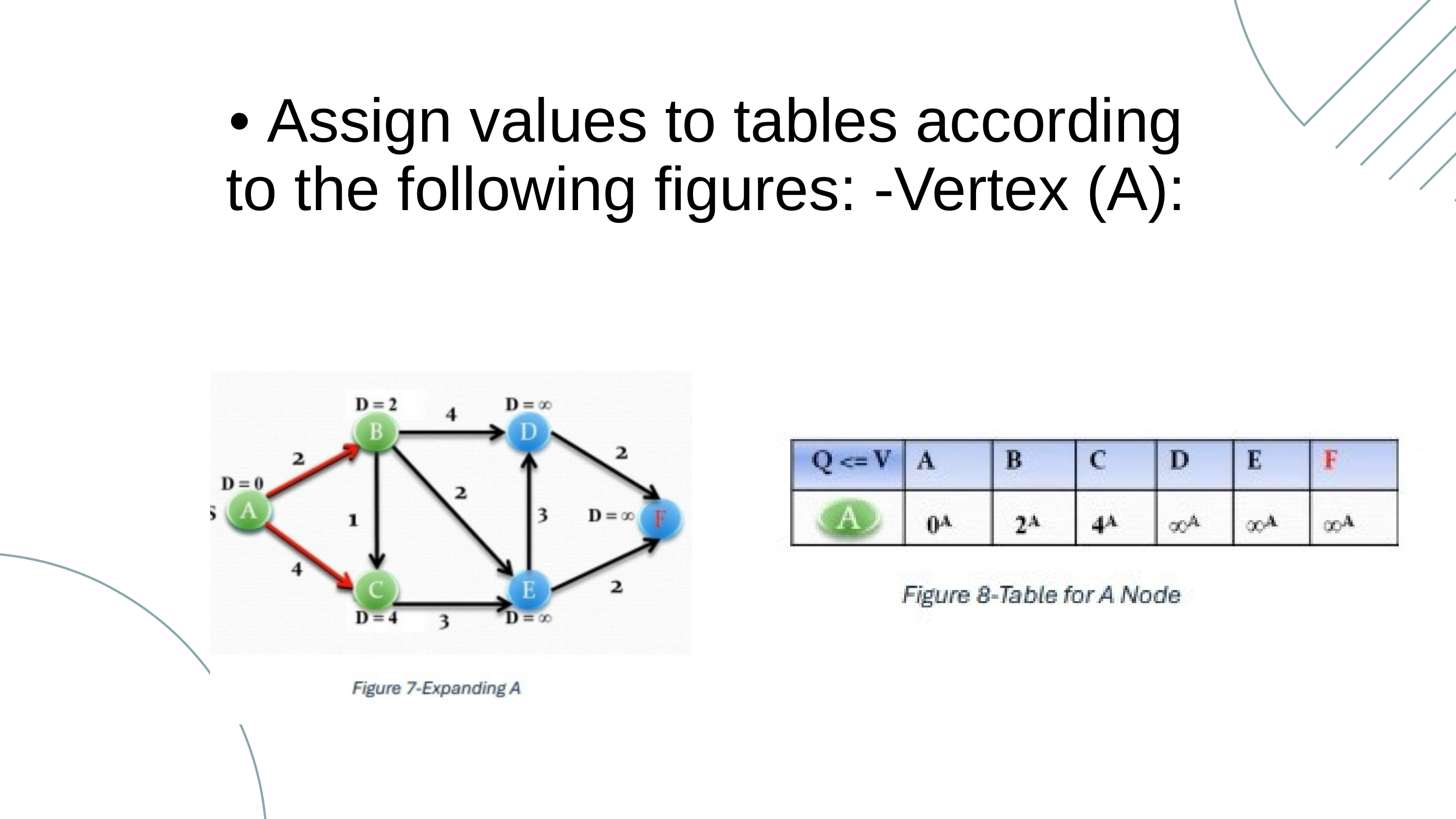

• Assign values to tables according to the following figures: -Vertex (A):